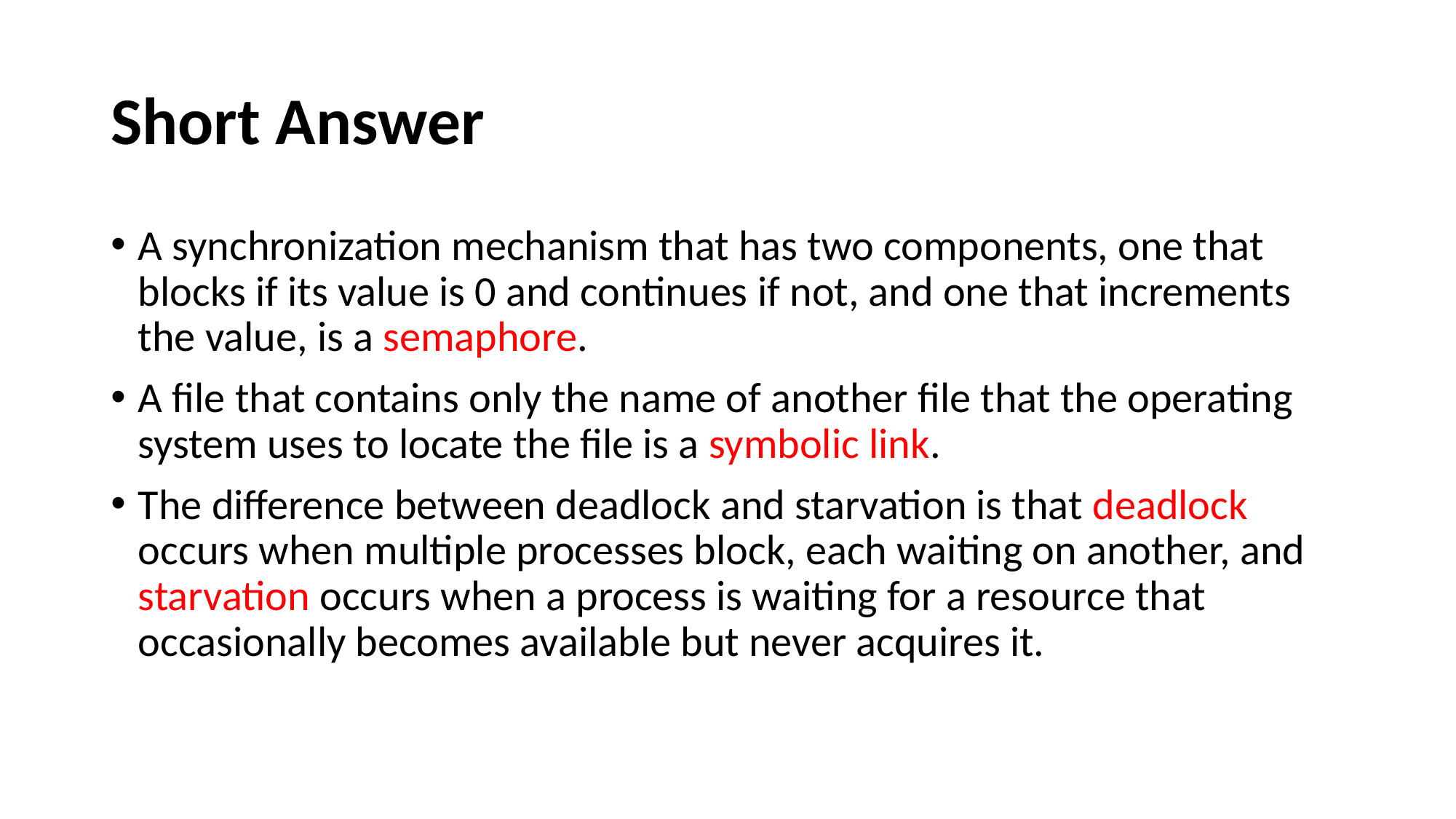

# Short Answer
A synchronization mechanism that has two components, one that blocks if its value is 0 and continues if not, and one that increments the value, is a semaphore.
A file that contains only the name of another file that the operating system uses to locate the file is a symbolic link.
The difference between deadlock and starvation is that deadlock occurs when multiple processes block, each waiting on another, and starvation occurs when a process is waiting for a resource that occasionally becomes available but never acquires it.